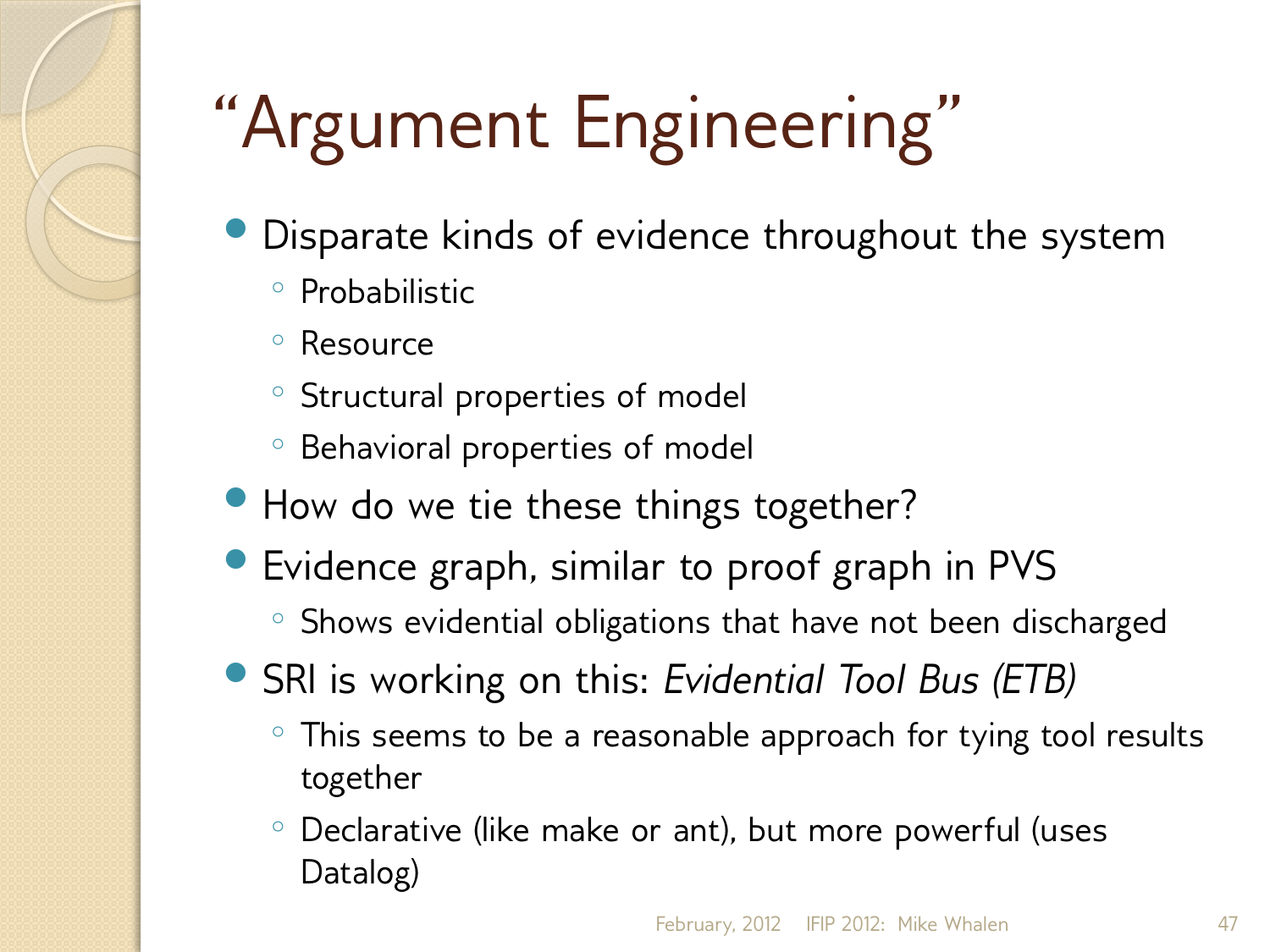

# “Argument Engineering”
Disparate kinds of evidence throughout the system
Probabilistic
Resource
Structural properties of model
Behavioral properties of model
How do we tie these things together?
Evidence graph, similar to proof graph in PVS
Shows evidential obligations that have not been discharged
SRI is working on this: Evidential Tool Bus (ETB)
This seems to be a reasonable approach for tying tool results together
Declarative (like make or ant), but more powerful (uses Datalog)
February, 2012
IFIP 2012:  Mike Whalen
47